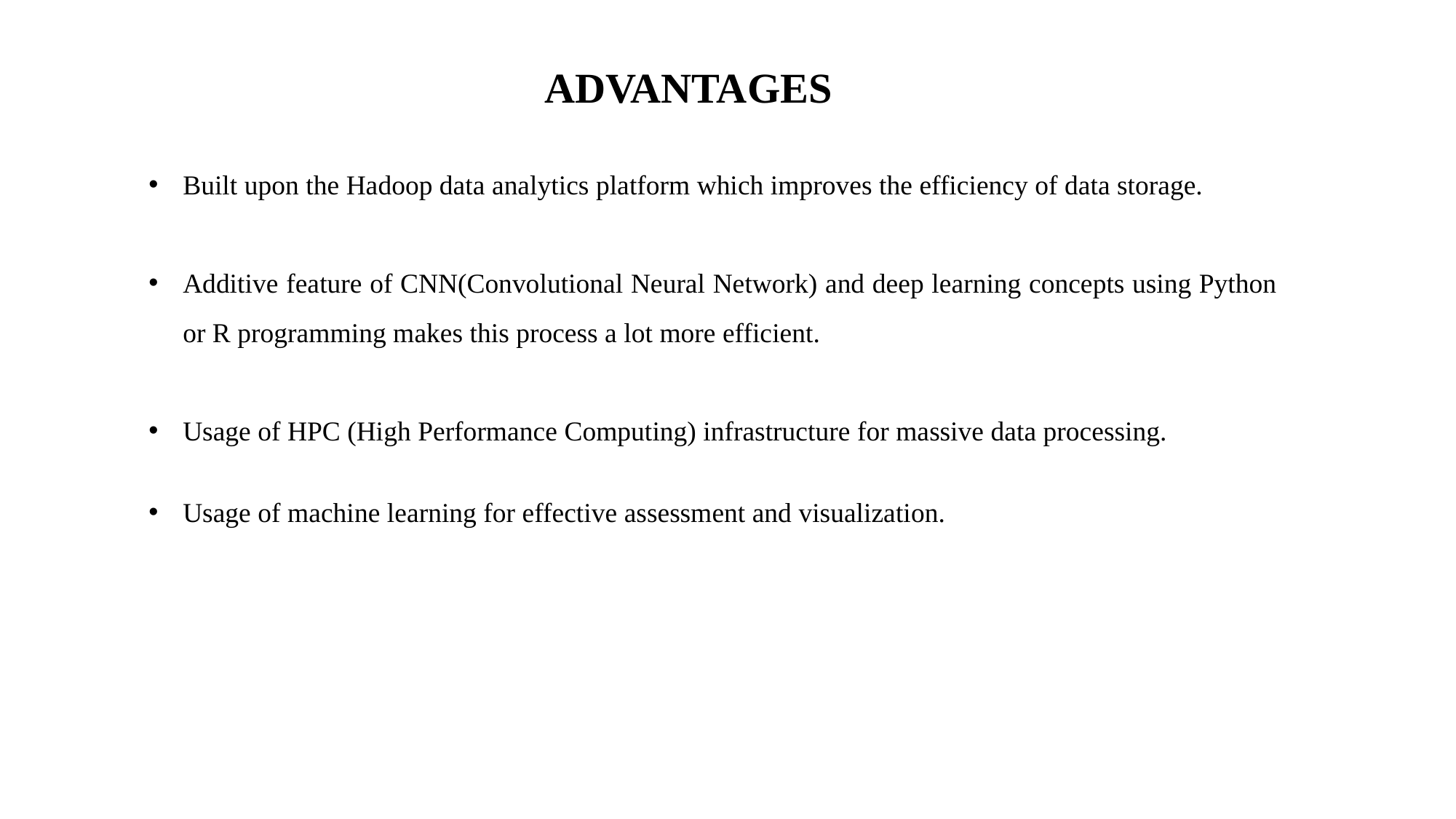

ADVANTAGES
Built upon the Hadoop data analytics platform which improves the efficiency of data storage.

Additive feature of CNN(Convolutional Neural Network) and deep learning concepts using Python or R programming makes this process a lot more efficient.

Usage of HPC (High Performance Computing) infrastructure for massive data processing.

Usage of machine learning for effective assessment and visualization.